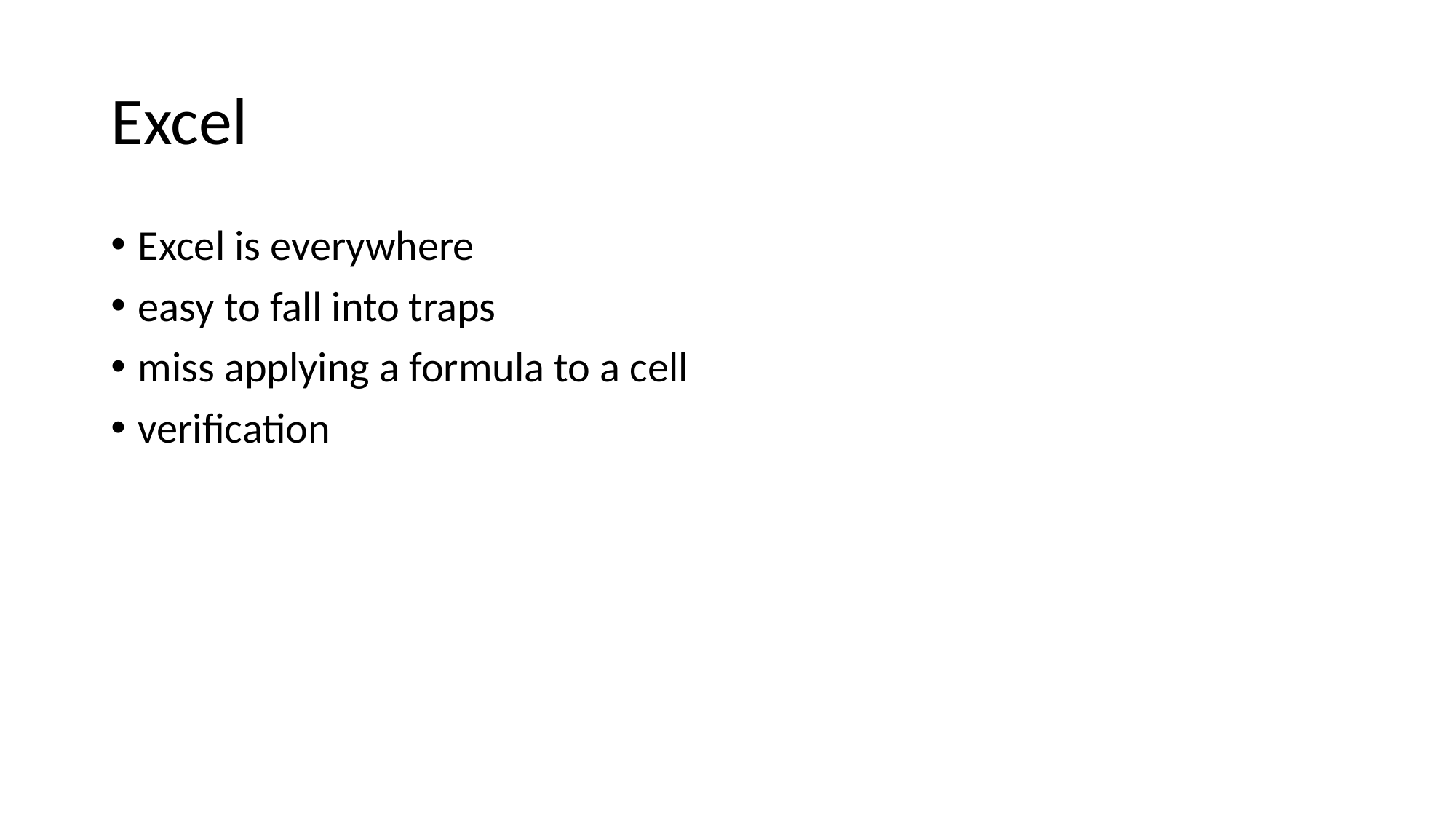

# Excel
Excel is everywhere
easy to fall into traps
miss applying a formula to a cell
verification